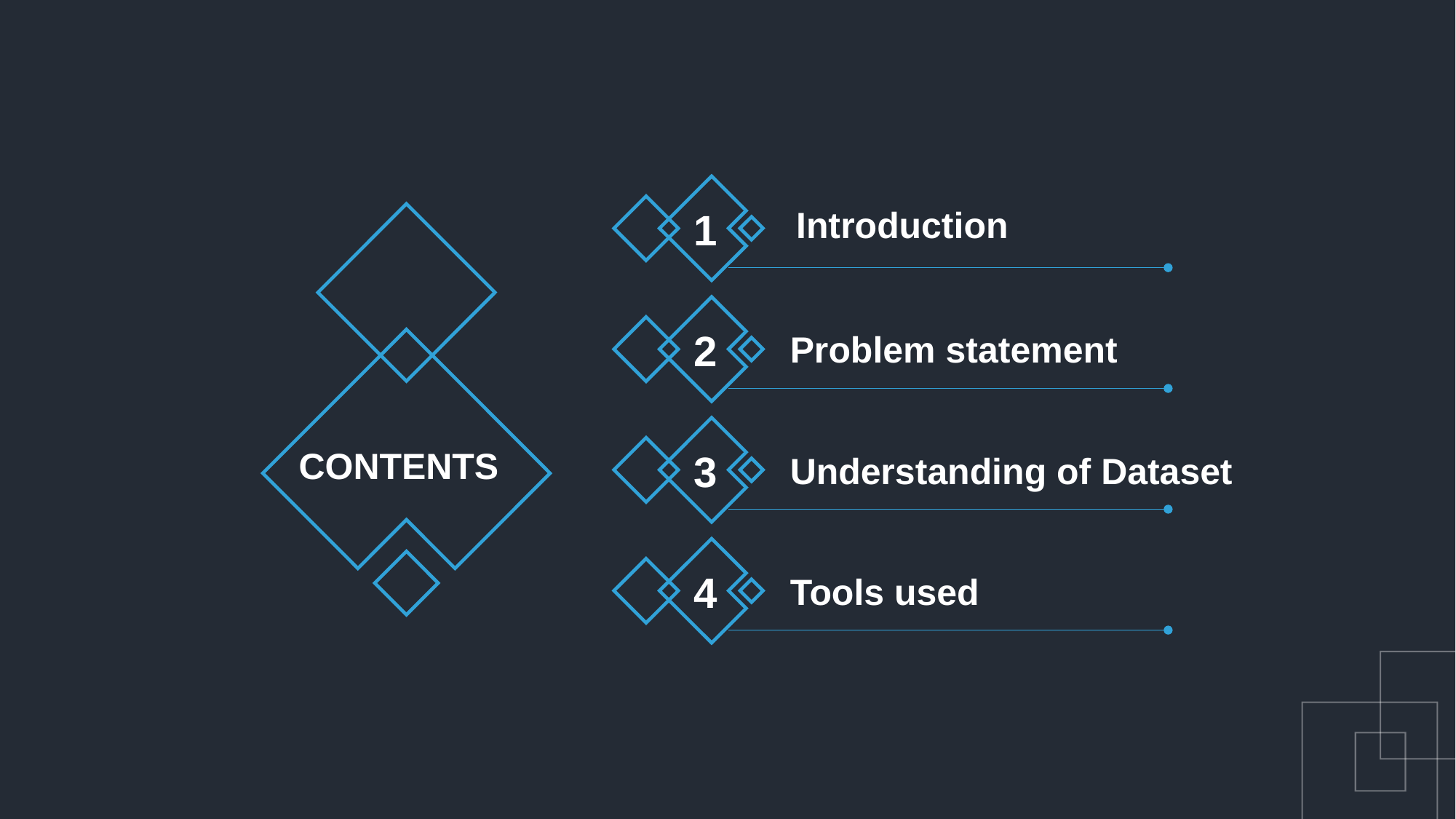

Introduction
1

2
Problem statement

CONTENTS
3
Understanding of Dataset

4
Tools used